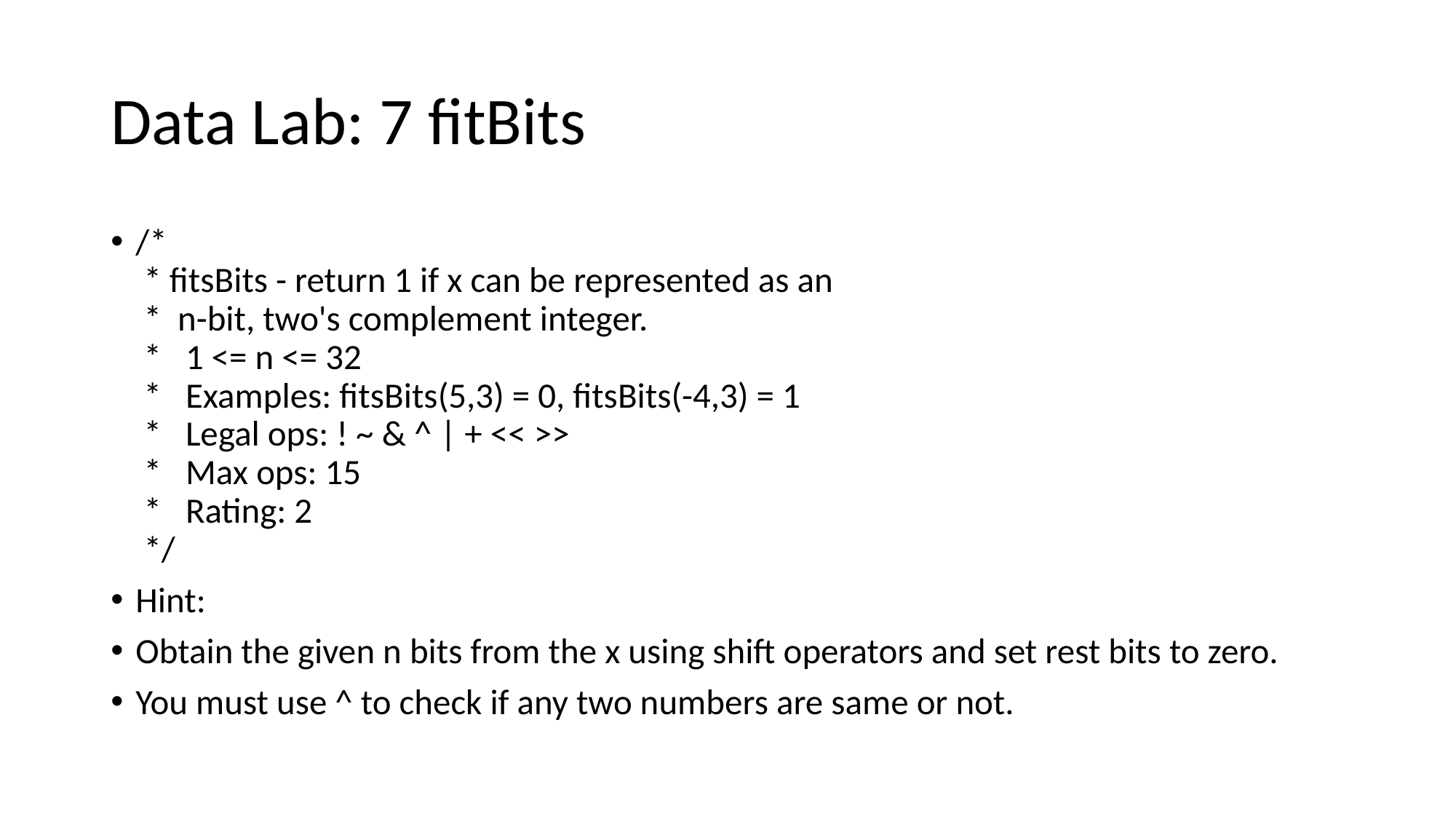

# Data Lab: 7 fitBits
/*
 * fitsBits - return 1 if x can be represented as an
 *  n-bit, two's complement integer.
 *   1 <= n <= 32
 *   Examples: fitsBits(5,3) = 0, fitsBits(-4,3) = 1
 *   Legal ops: ! ~ & ^ | + << >>
 *   Max ops: 15
 *   Rating: 2
 */
Hint:
Obtain the given n bits from the x using shift operators and set rest bits to zero.
You must use ^ to check if any two numbers are same or not.